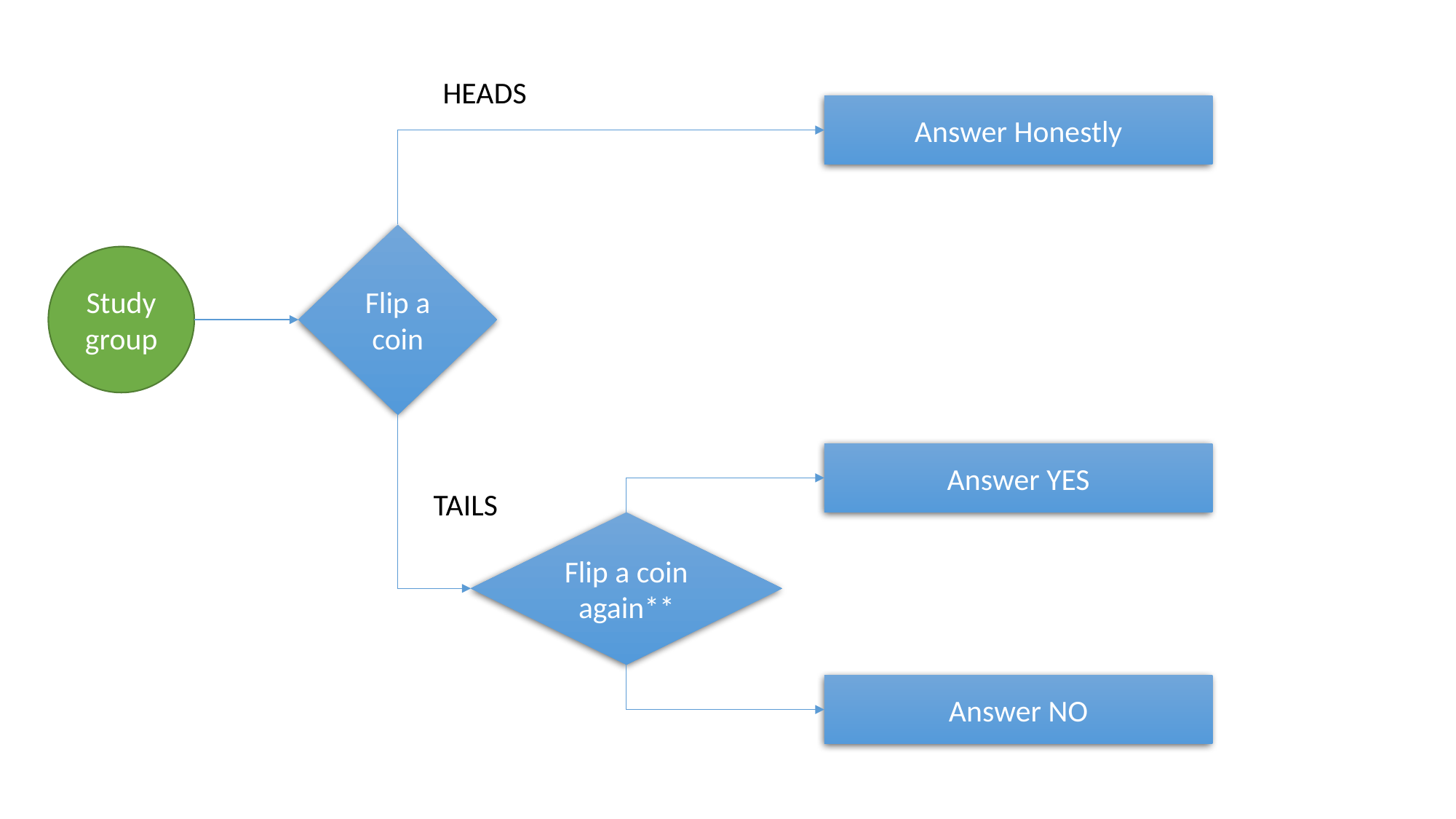

HEADS
Answer Honestly
Flip a coin
Study group
Answer YES
TAILS

Flip a coin again**
Answer NO